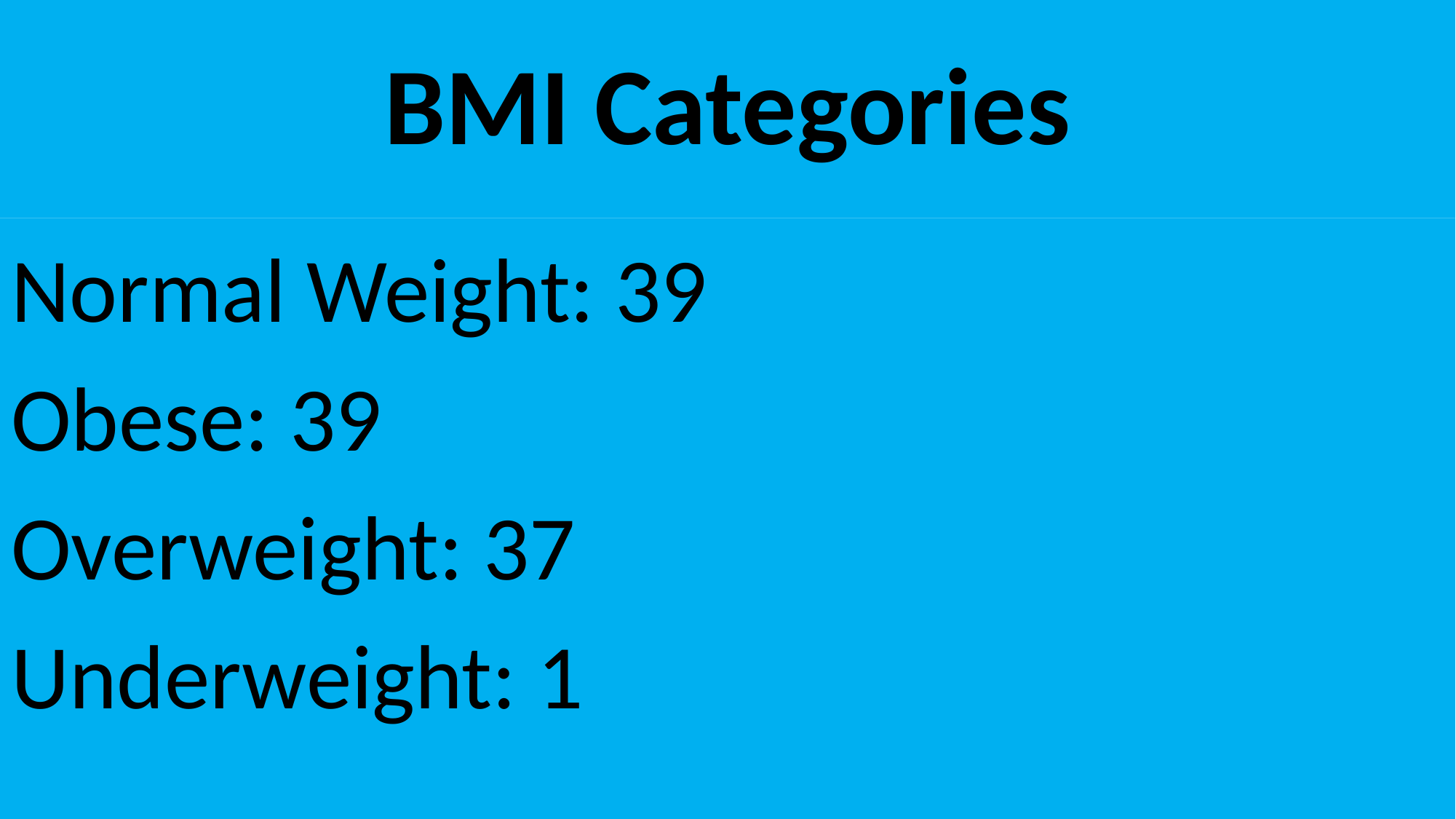

# BMI Categories
Normal Weight: 39
Obese: 39
Overweight: 37
Underweight: 1